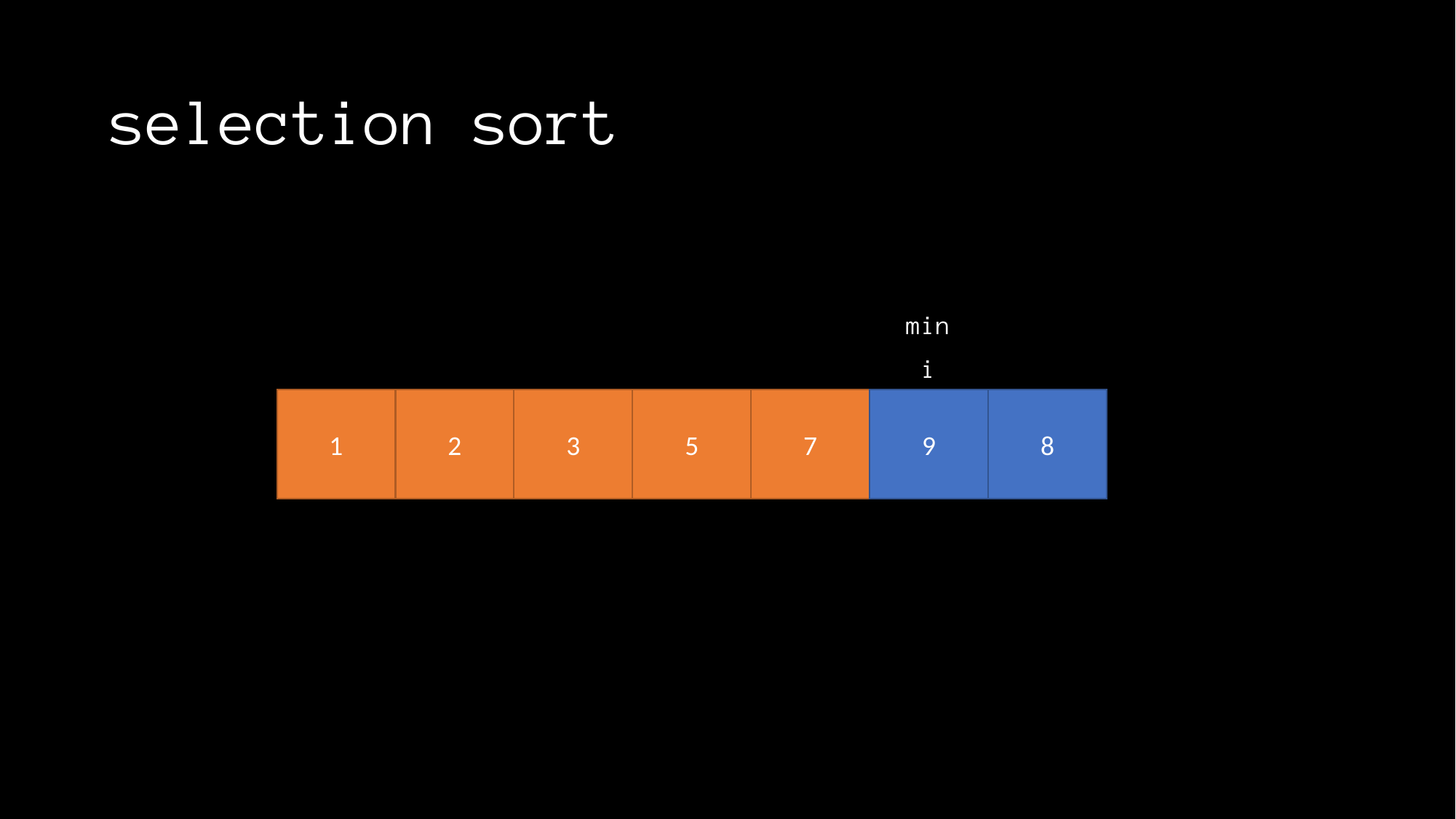

# selection sort
min
i
1
2
3
5
7
9
8